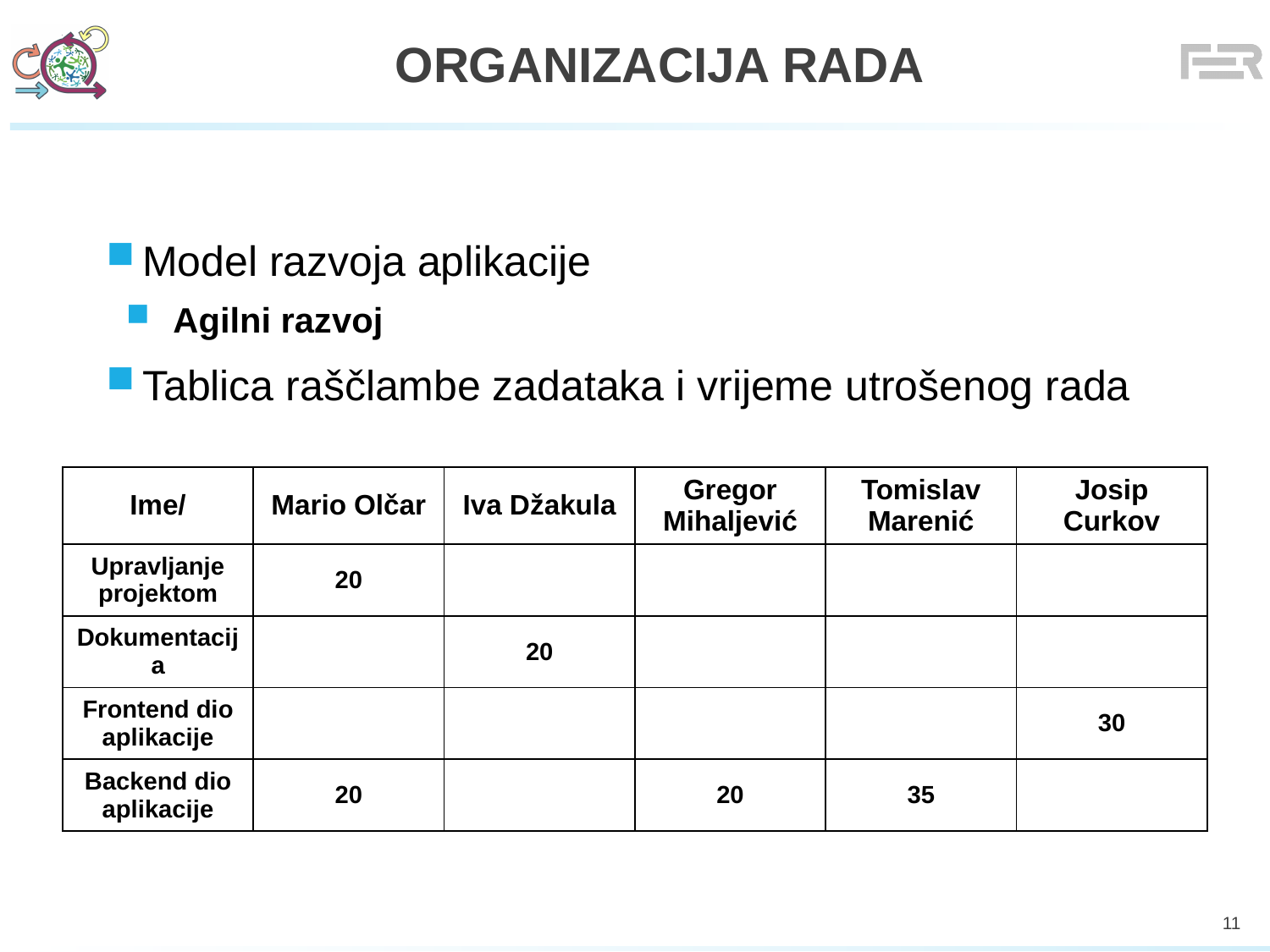

# Organizacija rada
Model razvoja aplikacije
Agilni razvoj
Tablica raščlambe zadataka i vrijeme utrošenog rada

| Ime/ | Mario Olčar | Iva Džakula | Gregor Mihaljević | Tomislav Marenić | Josip Curkov |
| --- | --- | --- | --- | --- | --- |
| Upravljanje projektom | 20 |  |  |  |  |
| Dokumentacija |  | 20 |  |  |  |
| Frontend dio aplikacije |  |  |  |  | 30 |
| Backend dio aplikacije | 20 |  | 20 | 35 |  |
11